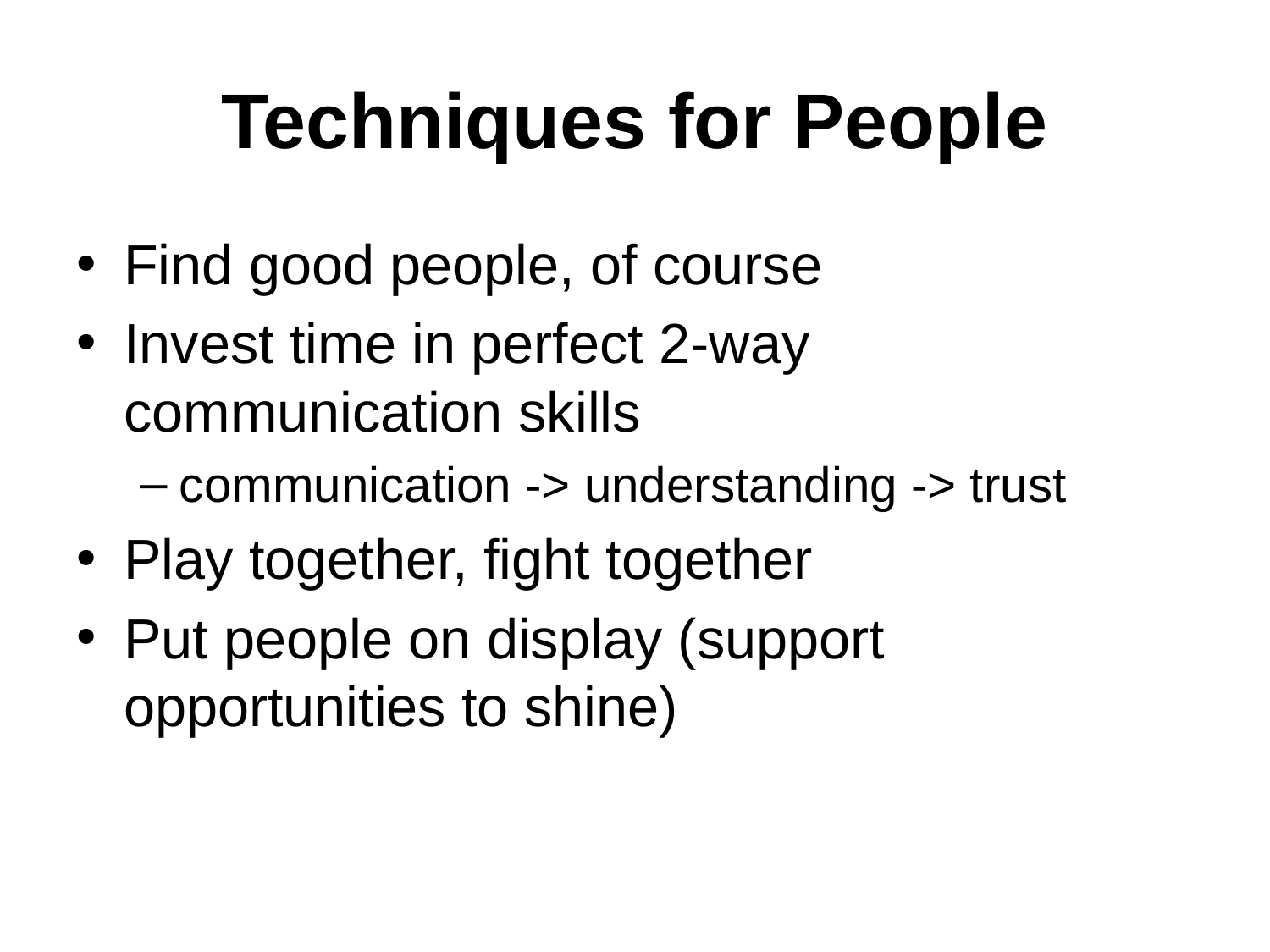

# Techniques for People
Find good people, of course
Invest time in perfect 2-way communication skills
communication -> understanding -> trust
Play together, fight together
Put people on display (support opportunities to shine)